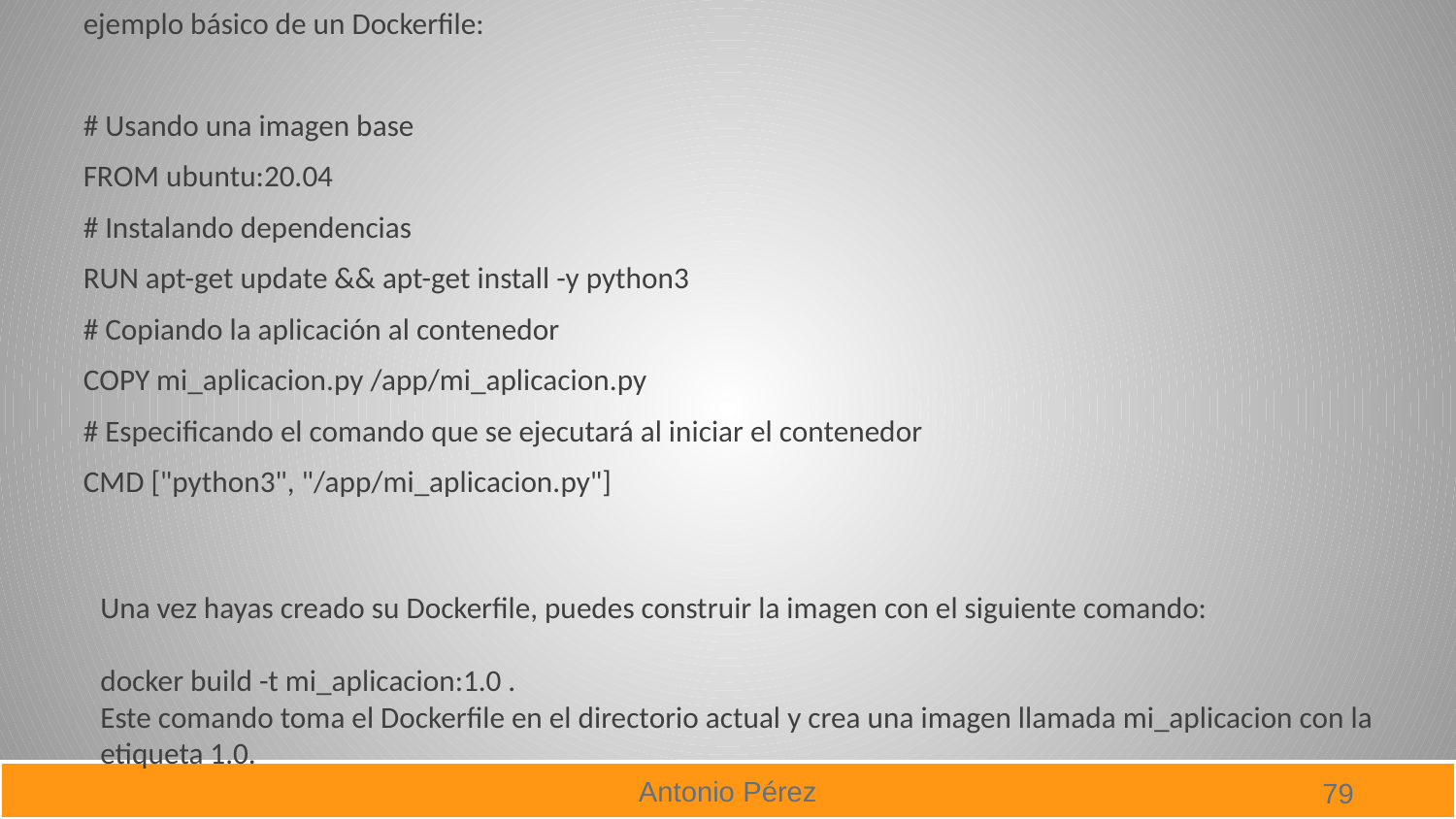

ejemplo básico de un Dockerfile:

# Usando una imagen base
FROM ubuntu:20.04
# Instalando dependencias
RUN apt-get update && apt-get install -y python3
# Copiando la aplicación al contenedor
COPY mi_aplicacion.py /app/mi_aplicacion.py
# Especificando el comando que se ejecutará al iniciar el contenedor
CMD ["python3", "/app/mi_aplicacion.py"]
Una vez hayas creado su Dockerfile, puedes construir la imagen con el siguiente comando:

docker build -t mi_aplicacion:1.0 .
Este comando toma el Dockerfile en el directorio actual y crea una imagen llamada mi_aplicacion con la etiqueta 1.0.